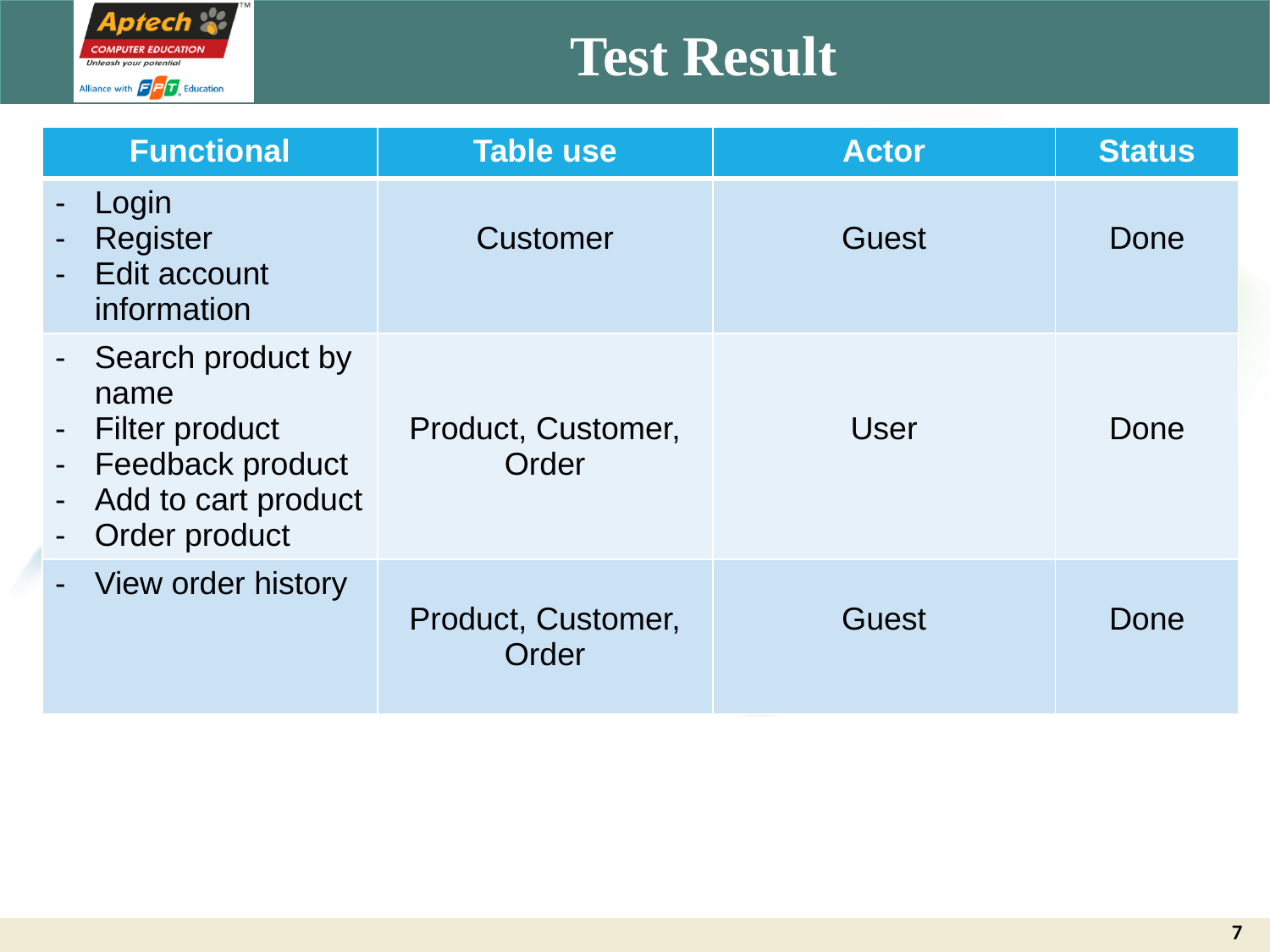

# Test Result
| Functional | Table use | Actor | Status |
| --- | --- | --- | --- |
| Login Register Edit account information | Customer | Guest | Done |
| Search product by name Filter product Feedback product Add to cart product Order product | Product, Customer, Order | User | Done |
| View order history | Product, Customer, Order | Guest | Done |
7